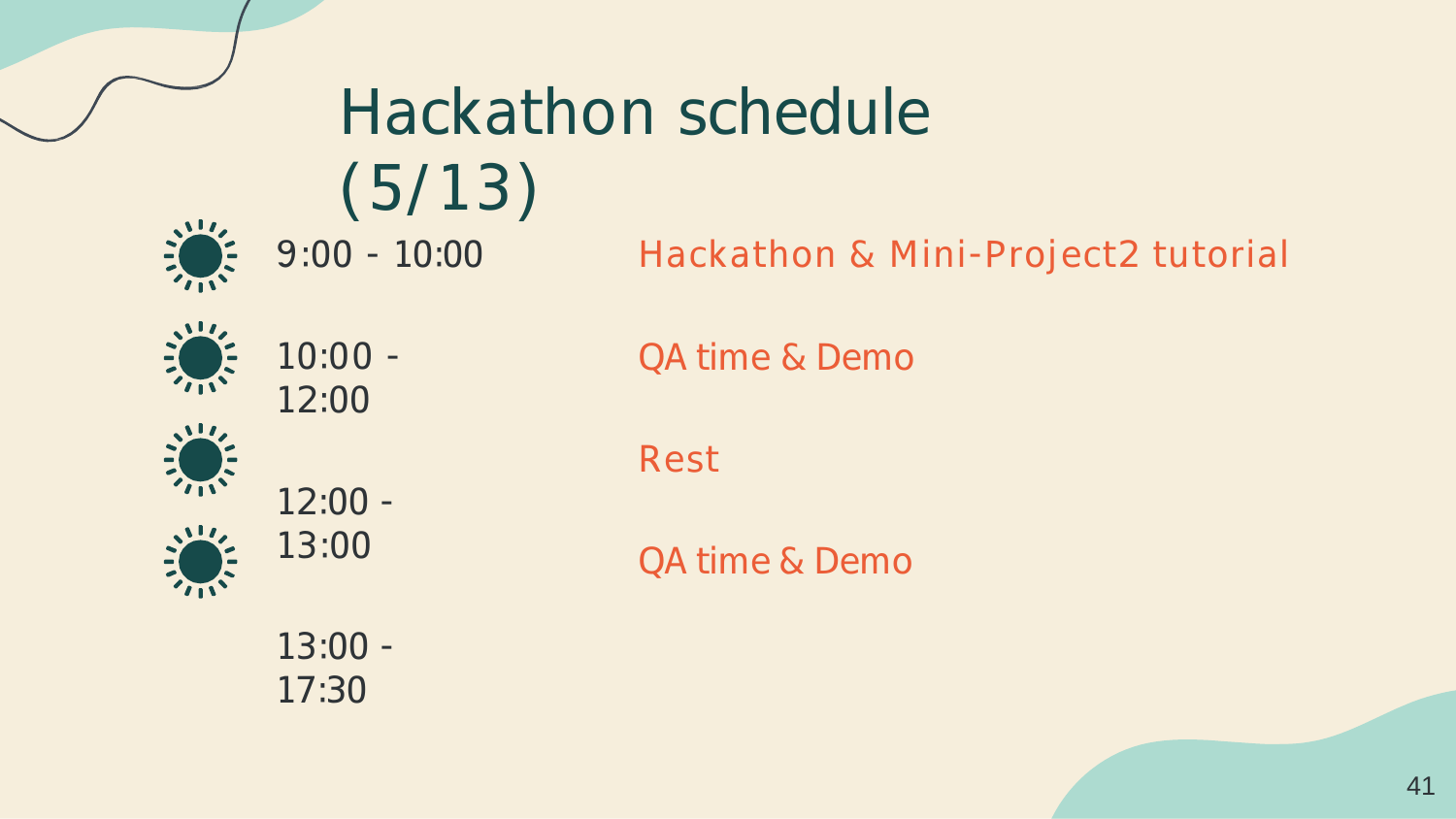

# Hackathon schedule (5/13)

9:00 - 10:00

10:00 - 12:00

12:00 - 13:00

13:00 - 17:30
Hackathon & Mini-Project2 tutorial

QA time & Demo

Rest

QA time & Demo
41